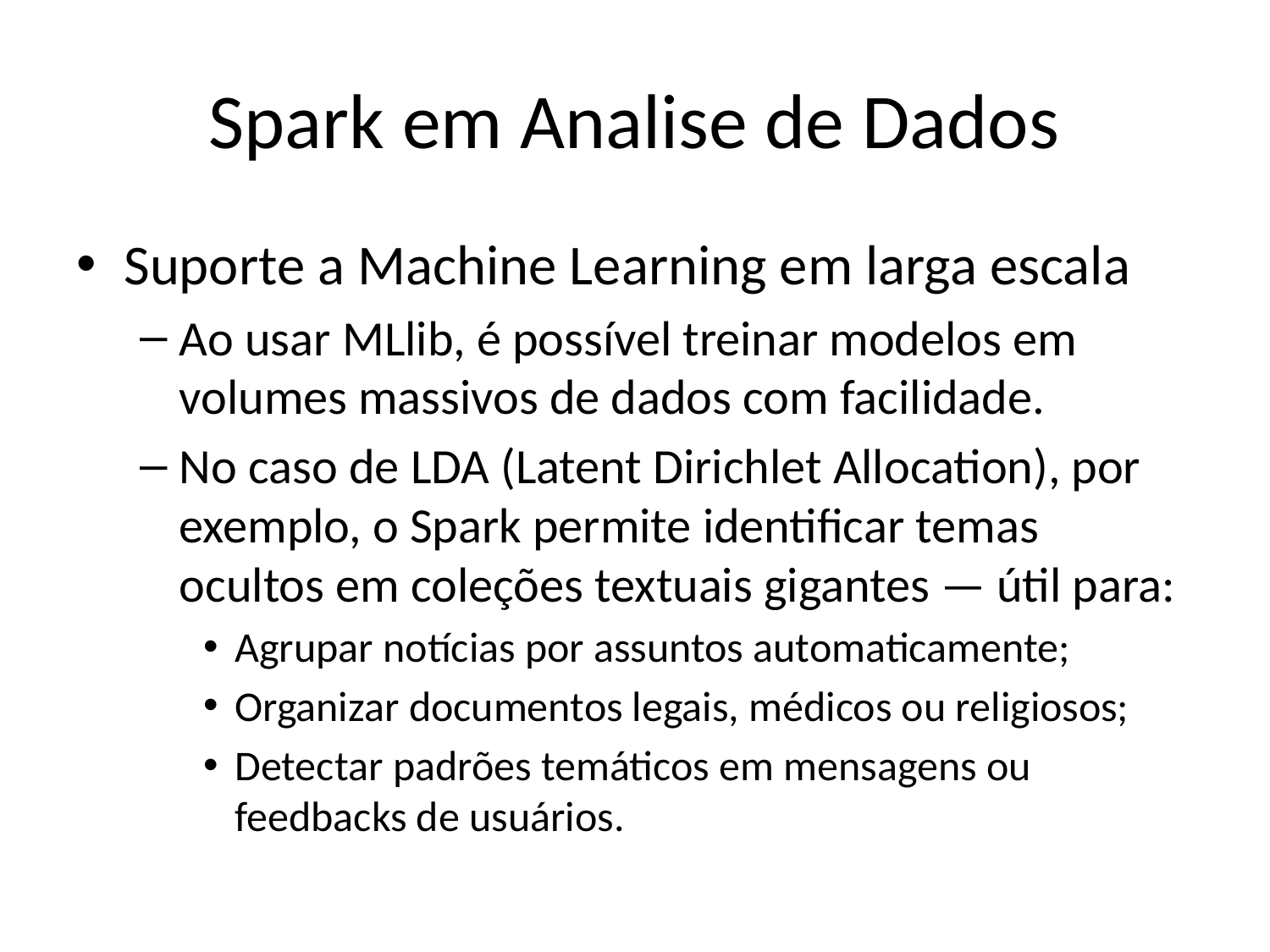

# Spark em Analise de Dados
Suporte a Machine Learning em larga escala
Ao usar MLlib, é possível treinar modelos em volumes massivos de dados com facilidade.
No caso de LDA (Latent Dirichlet Allocation), por exemplo, o Spark permite identificar temas ocultos em coleções textuais gigantes — útil para:
Agrupar notícias por assuntos automaticamente;
Organizar documentos legais, médicos ou religiosos;
Detectar padrões temáticos em mensagens ou feedbacks de usuários.